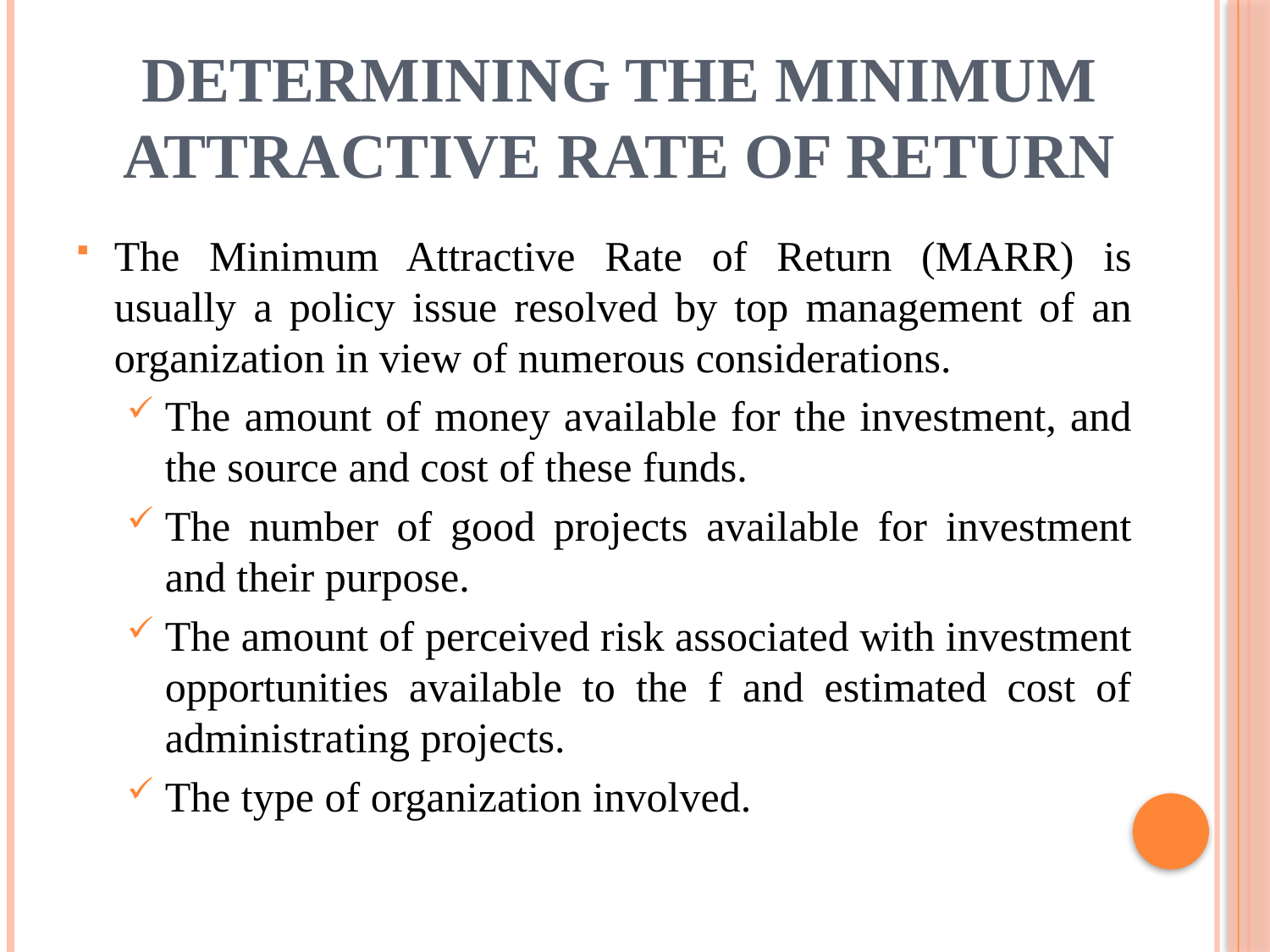

# DETERMINING THE MINIMUM ATTRACTIVE RATE OF RETURN
The Minimum Attractive Rate of Return (MARR) is usually a policy issue resolved by top management of an organization in view of numerous considerations.
The amount of money available for the investment, and the source and cost of these funds.
The number of good projects available for investment and their purpose.
The amount of perceived risk associated with investment opportunities available to the f and estimated cost of administrating projects.
The type of organization involved.